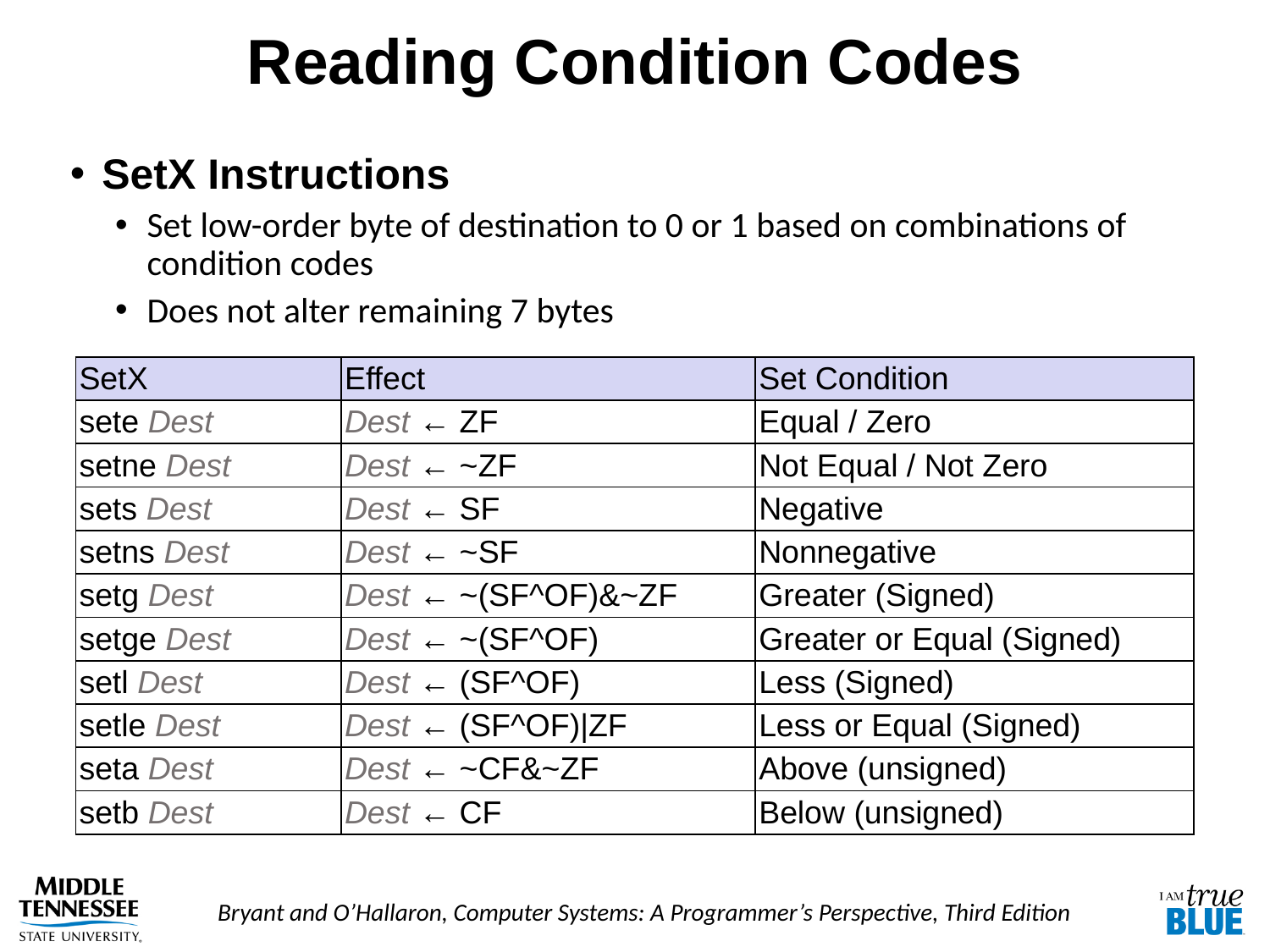

# Reading Condition Codes
Carnegie Mellon
SetX Instructions
Set low-order byte of destination to 0 or 1 based on combinations of condition codes
Does not alter remaining 7 bytes

| SetX | Effect | Set Condition |
| --- | --- | --- |
| sete Dest | Dest ← ZF | Equal / Zero |
| setne Dest | Dest ← ~ZF | Not Equal / Not Zero |
| sets Dest | Dest ← SF | Negative |
| setns Dest | Dest ← ~SF | Nonnegative |
| setg Dest | Dest ← ~(SF^OF)&~ZF | Greater (Signed) |
| setge Dest | Dest ← ~(SF^OF) | Greater or Equal (Signed) |
| setl Dest | Dest ← (SF^OF) | Less (Signed) |
| setle Dest | Dest ← (SF^OF)|ZF | Less or Equal (Signed) |
| seta Dest | Dest ← ~CF&~ZF | Above (unsigned) |
| setb Dest | Dest ← CF | Below (unsigned) |